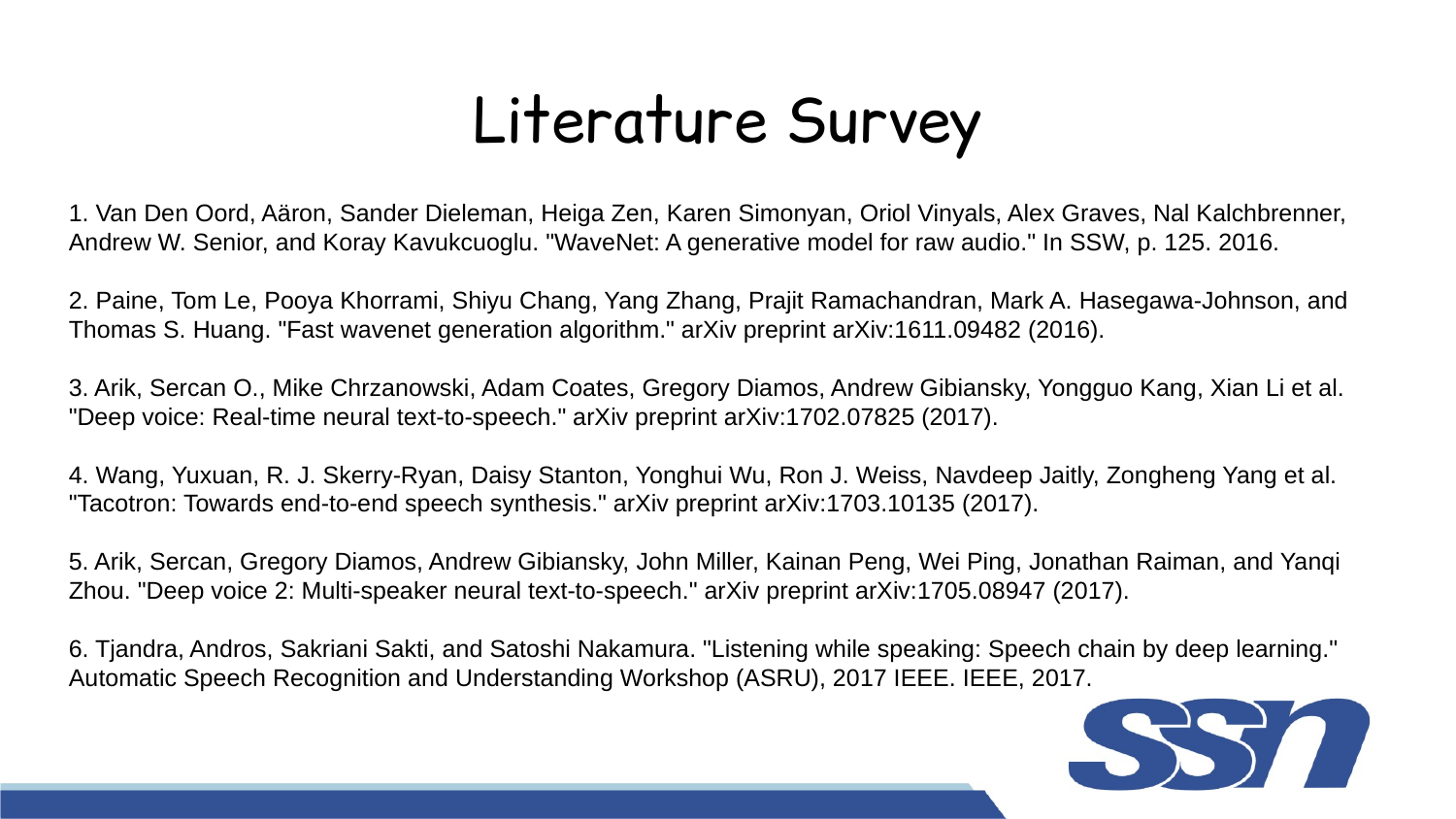

# Literature Survey

1. Van Den Oord, Aäron, Sander Dieleman, Heiga Zen, Karen Simonyan, Oriol Vinyals, Alex Graves, Nal Kalchbrenner, Andrew W. Senior, and Koray Kavukcuoglu. "WaveNet: A generative model for raw audio." In SSW, p. 125. 2016.

2. Paine, Tom Le, Pooya Khorrami, Shiyu Chang, Yang Zhang, Prajit Ramachandran, Mark A. Hasegawa-Johnson, and Thomas S. Huang. "Fast wavenet generation algorithm." arXiv preprint arXiv:1611.09482 (2016).

3. Arik, Sercan O., Mike Chrzanowski, Adam Coates, Gregory Diamos, Andrew Gibiansky, Yongguo Kang, Xian Li et al. "Deep voice: Real-time neural text-to-speech." arXiv preprint arXiv:1702.07825 (2017).

4. Wang, Yuxuan, R. J. Skerry-Ryan, Daisy Stanton, Yonghui Wu, Ron J. Weiss, Navdeep Jaitly, Zongheng Yang et al. "Tacotron: Towards end-to-end speech synthesis." arXiv preprint arXiv:1703.10135 (2017).

5. Arik, Sercan, Gregory Diamos, Andrew Gibiansky, John Miller, Kainan Peng, Wei Ping, Jonathan Raiman, and Yanqi Zhou. "Deep voice 2: Multi-speaker neural text-to-speech." arXiv preprint arXiv:1705.08947 (2017).

6. Tjandra, Andros, Sakriani Sakti, and Satoshi Nakamura. "Listening while speaking: Speech chain by deep learning." Automatic Speech Recognition and Understanding Workshop (ASRU), 2017 IEEE. IEEE, 2017.